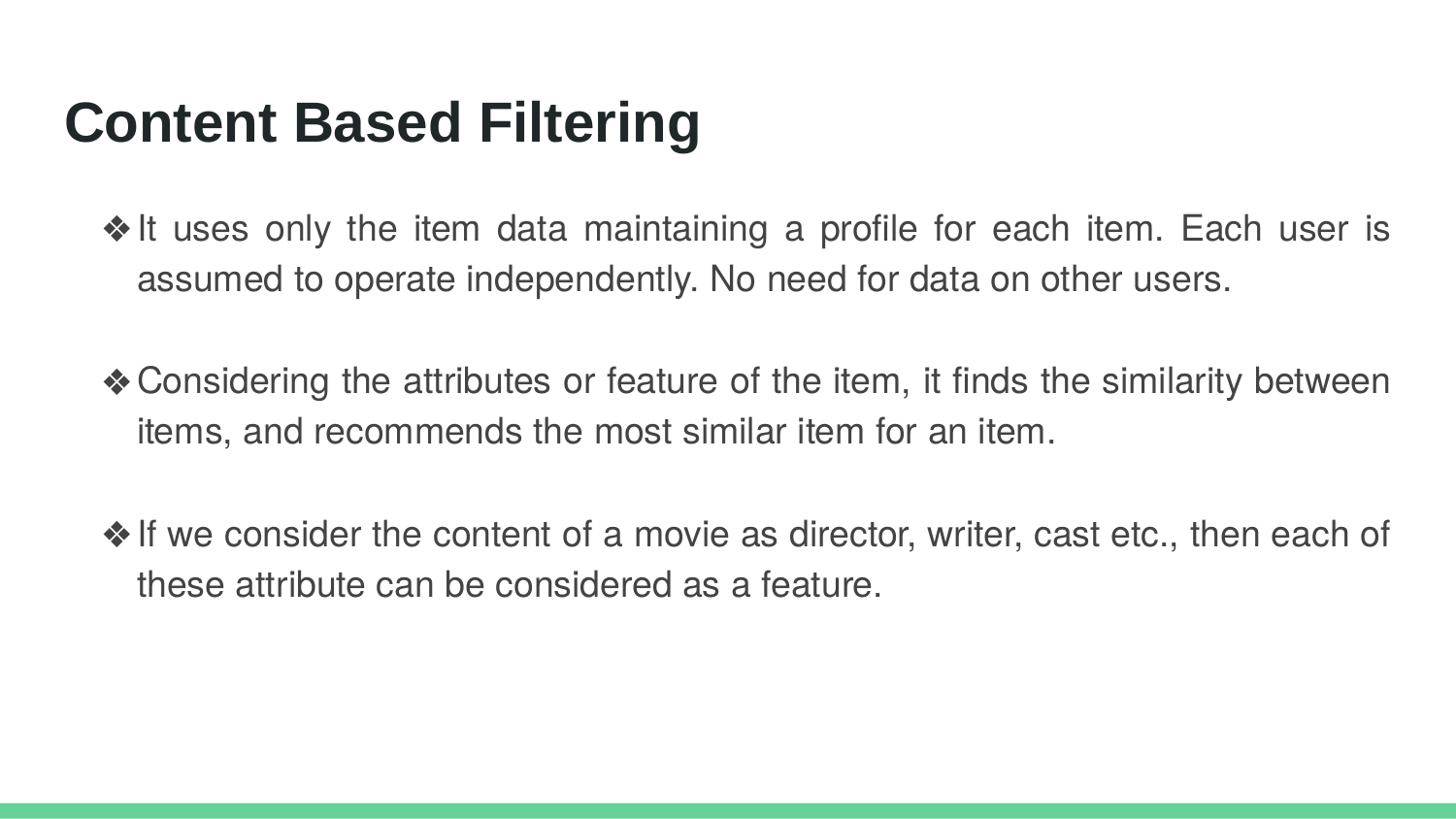

# Content Based Filtering
It uses only the item data maintaining a profile for each item. Each user is assumed to operate independently. No need for data on other users.
Considering the attributes or feature of the item, it finds the similarity between items, and recommends the most similar item for an item.
If we consider the content of a movie as director, writer, cast etc., then each of these attribute can be considered as a feature.